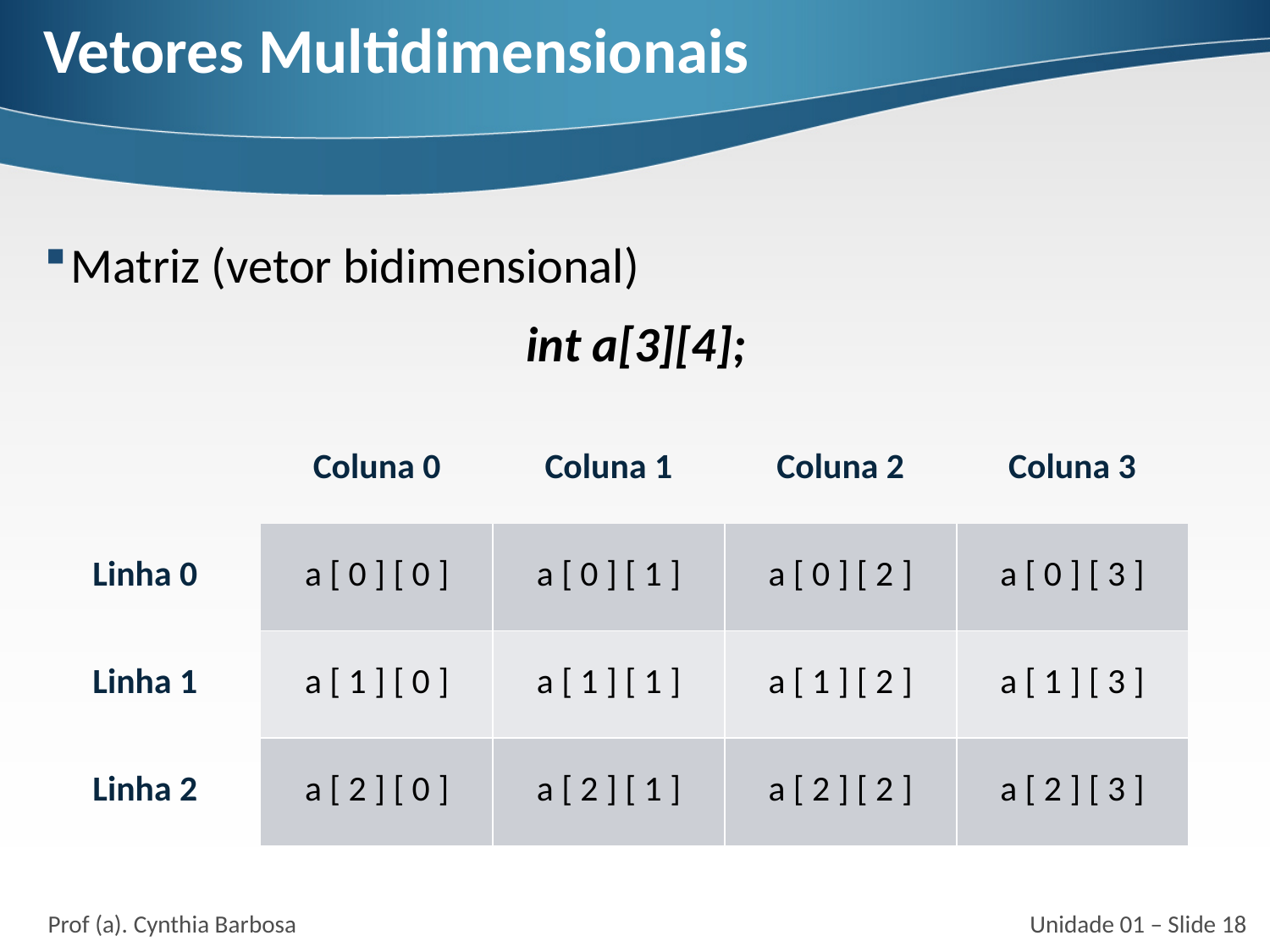

# Vetores Multidimensionais
Matriz (vetor bidimensional)
int a[3][4];

|  | Coluna 0 | Coluna 1 | Coluna 2 | Coluna 3 |
| --- | --- | --- | --- | --- |
| Linha 0 | a [ 0 ] [ 0 ] | a [ 0 ] [ 1 ] | a [ 0 ] [ 2 ] | a [ 0 ] [ 3 ] |
| Linha 1 | a [ 1 ] [ 0 ] | a [ 1 ] [ 1 ] | a [ 1 ] [ 2 ] | a [ 1 ] [ 3 ] |
| Linha 2 | a [ 2 ] [ 0 ] | a [ 2 ] [ 1 ] | a [ 2 ] [ 2 ] | a [ 2 ] [ 3 ] |